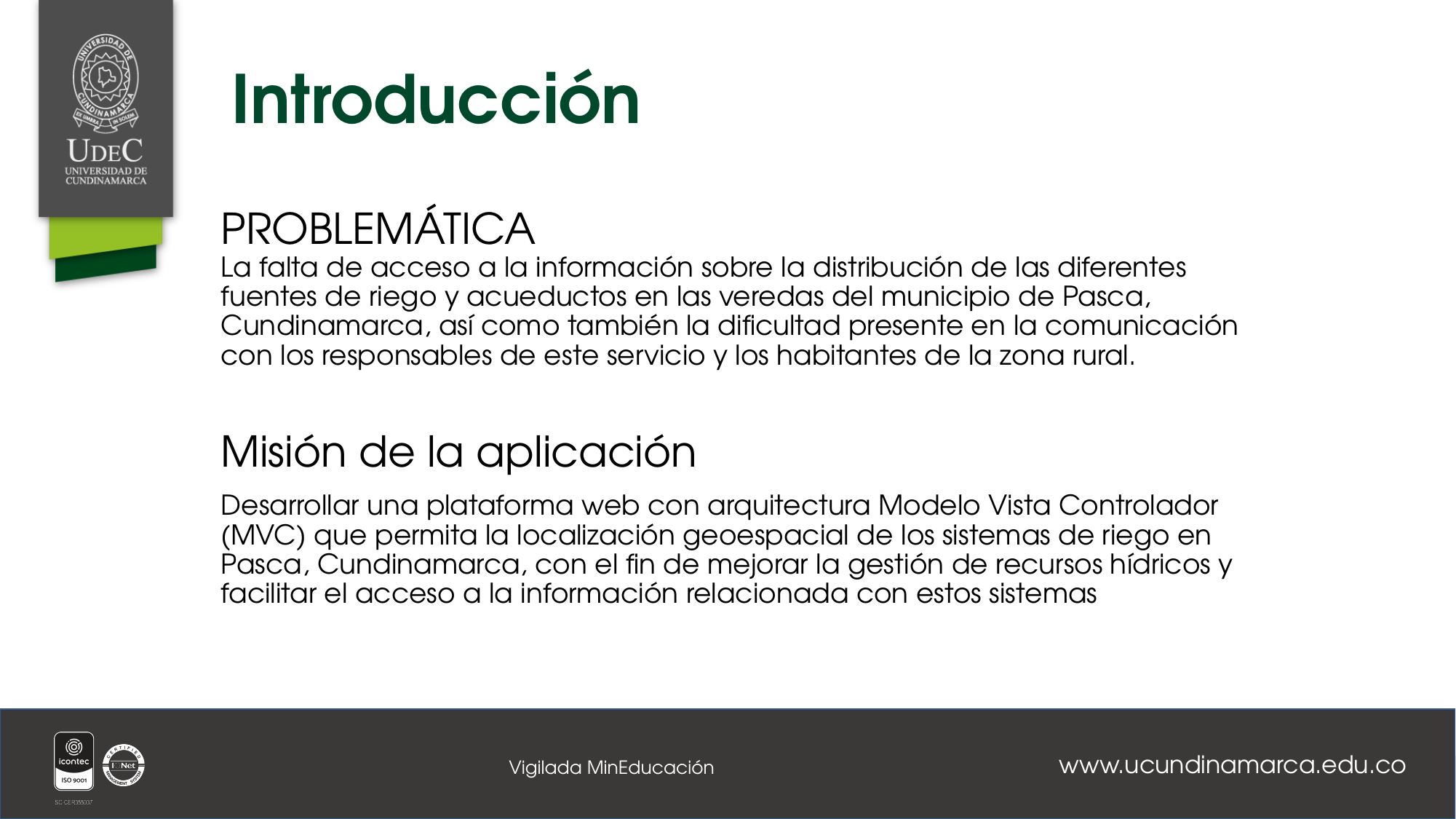

# Introducción
PROBLEMÁTICA
La falta de acceso a la información sobre la distribución de las diferentes fuentes de riego y acueductos en las veredas del municipio de Pasca, Cundinamarca, así como también la dificultad presente en la comunicación con los responsables de este servicio y los habitantes de la zona rural.

Misión de la aplicación
Desarrollar una plataforma web con arquitectura Modelo Vista Controlador (MVC) que permita la localización geoespacial de los sistemas de riego en Pasca, Cundinamarca, con el fin de mejorar la gestión de recursos hídricos y facilitar el acceso a la información relacionada con estos sistemas